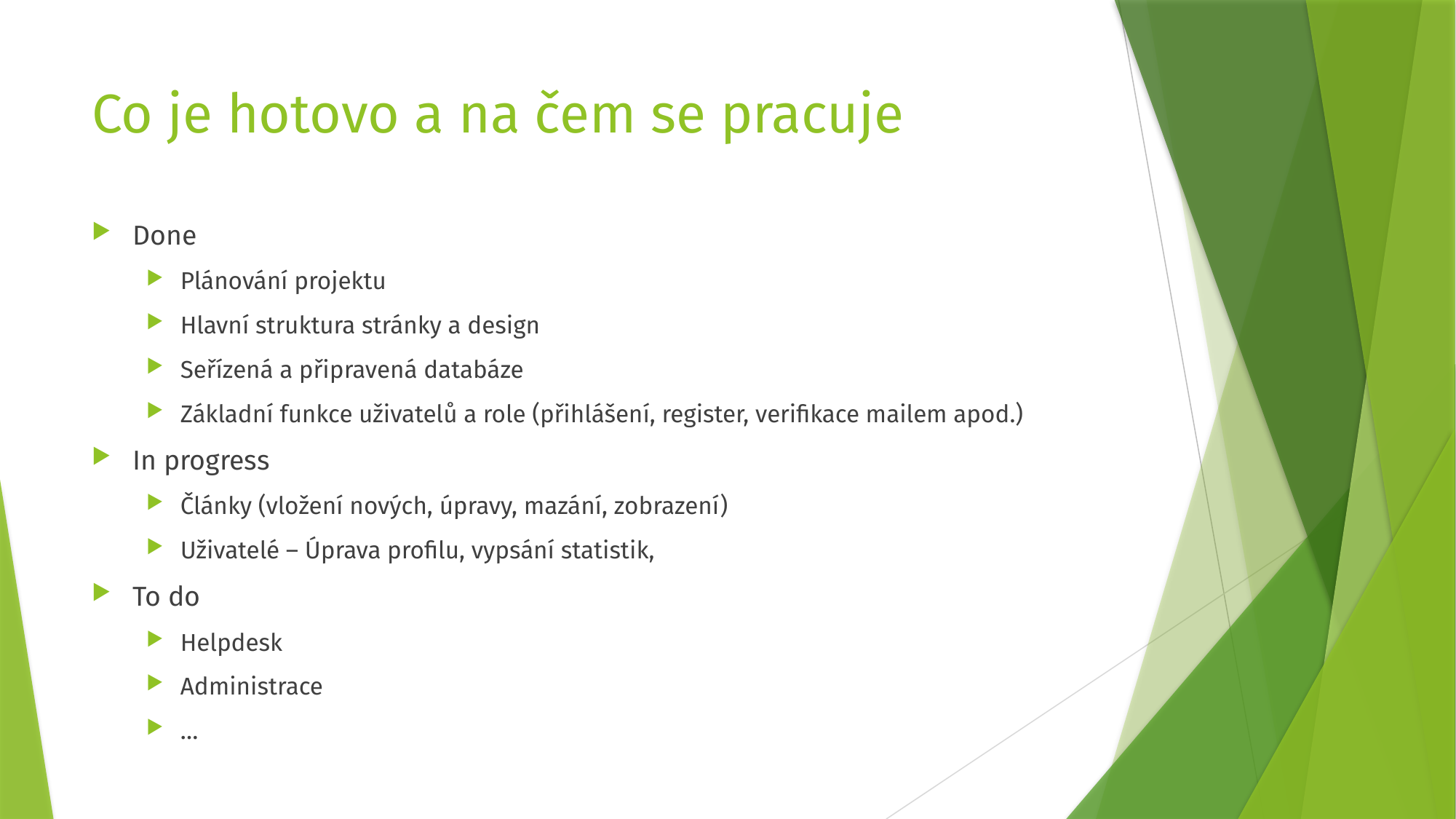

# Co je hotovo a na čem se pracuje
Done
Plánování projektu
Hlavní struktura stránky a design
Seřízená a připravená databáze
Základní funkce uživatelů a role (přihlášení, register, verifikace mailem apod.)
In progress
Články (vložení nových, úpravy, mazání, zobrazení)
Uživatelé – Úprava profilu, vypsání statistik,
To do
Helpdesk
Administrace
…